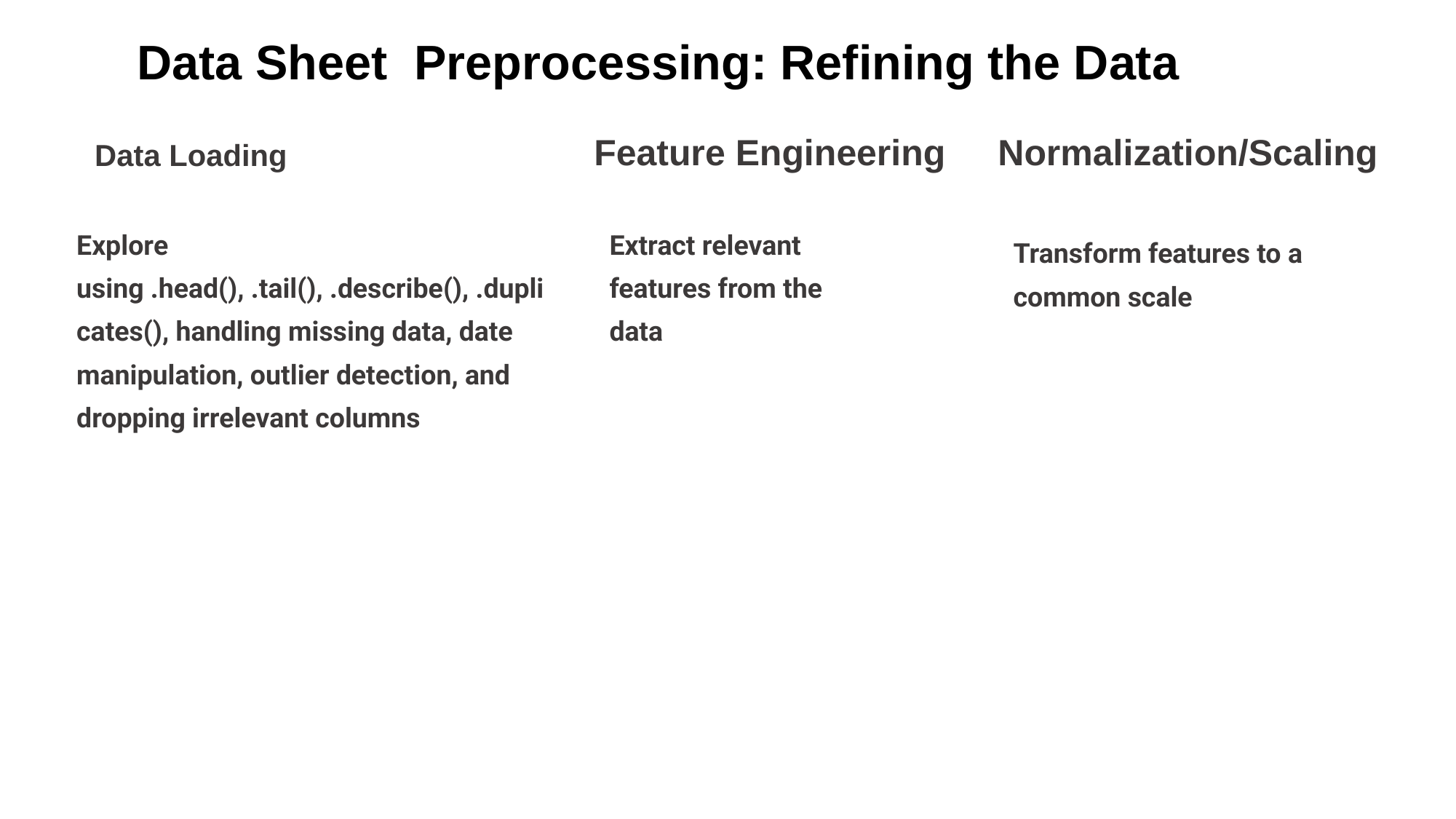

Data Sheet  Preprocessing: Refining the Data
Data Loading
Feature Engineering
Normalization/Scaling
Explore using .head(), .tail(), .describe(), .duplicates(), handling missing data, date manipulation, outlier detection, and dropping irrelevant columns
Extract relevant features from the data
Transform features to a common scale